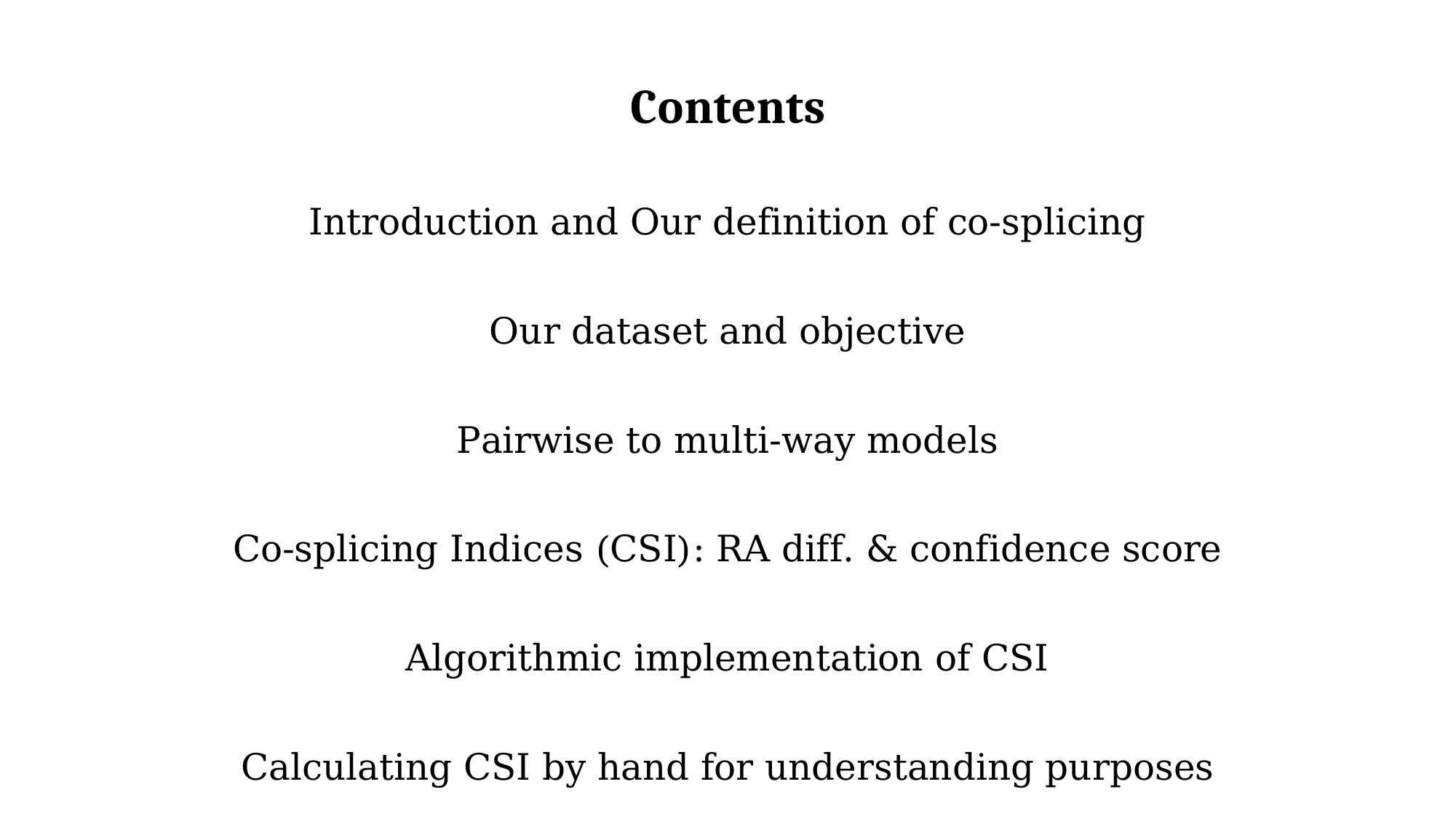

Contents

Introduction and Our definition of co-splicing

Our dataset and objective

Pairwise to multi-way models

Co-splicing Indices (CSI): RA diff. & confidence score

Algorithmic implementation of CSI

Calculating CSI by hand for understanding purposes